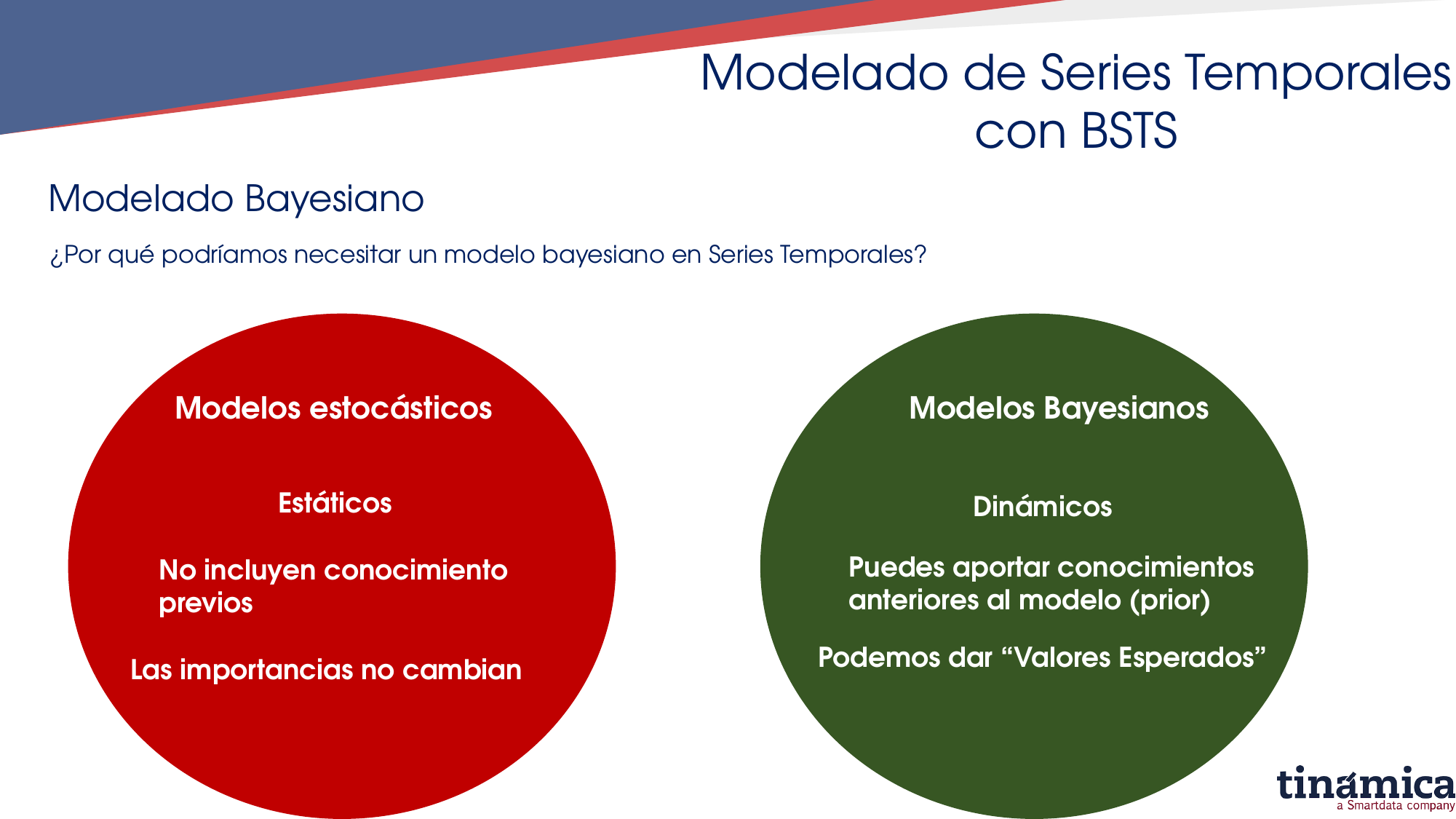

Modelado de Series Temporales con BSTS
Modelado Bayesiano
¿Por qué podríamos necesitar un modelo bayesiano en Series Temporales?

Modelos estocásticos
Modelos Bayesianos
Estáticos
Dinámicos
Puedes aportar conocimientos anteriores al modelo (prior)
No incluyen conocimiento previos
Podemos dar “Valores Esperados”
Las importancias no cambian